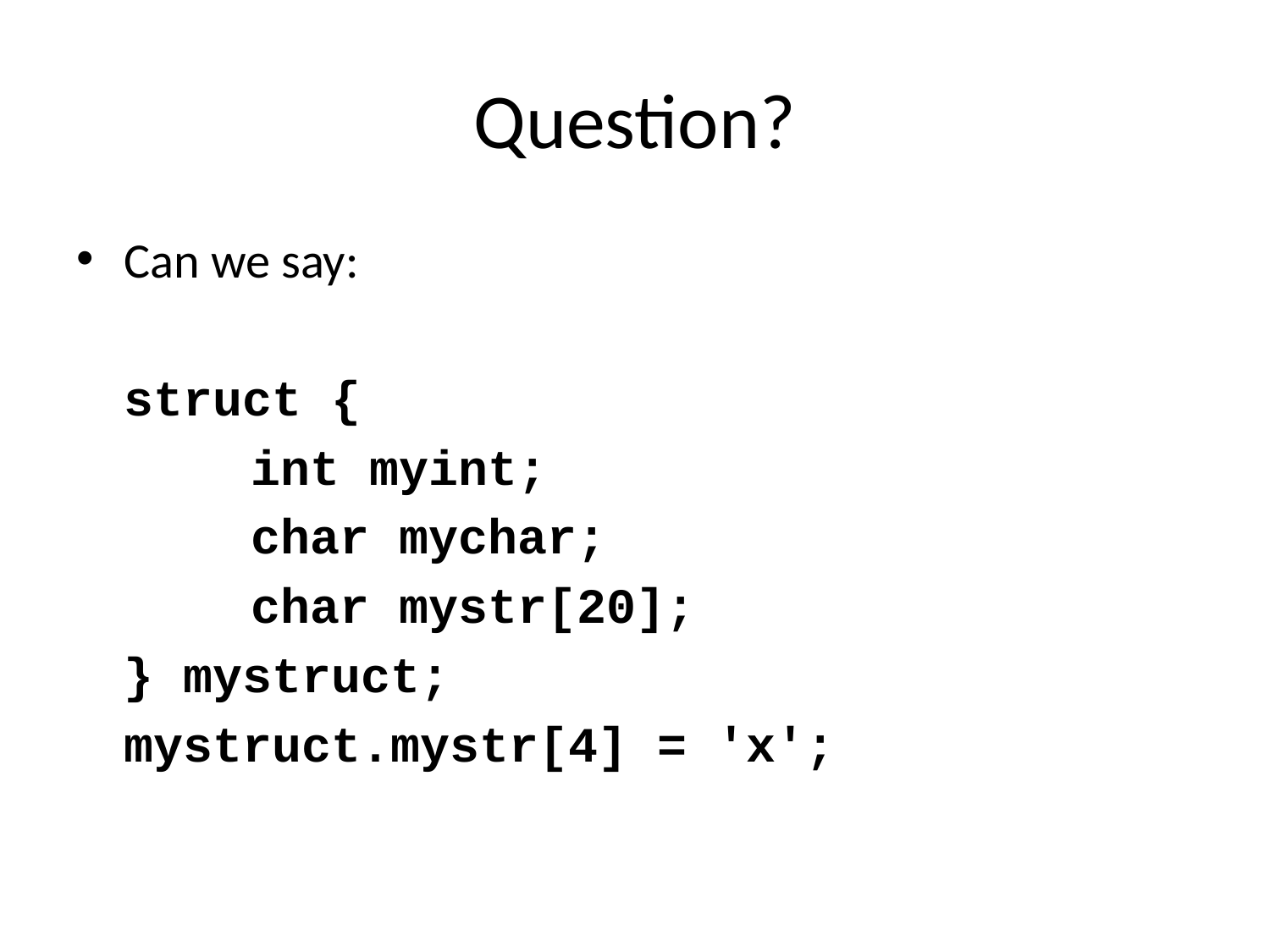

# Question?
Can we say:

	struct {
		int myint;
		char mychar;
		char mystr[20];
	} mystruct;
	mystruct.mystr[4] = 'x';